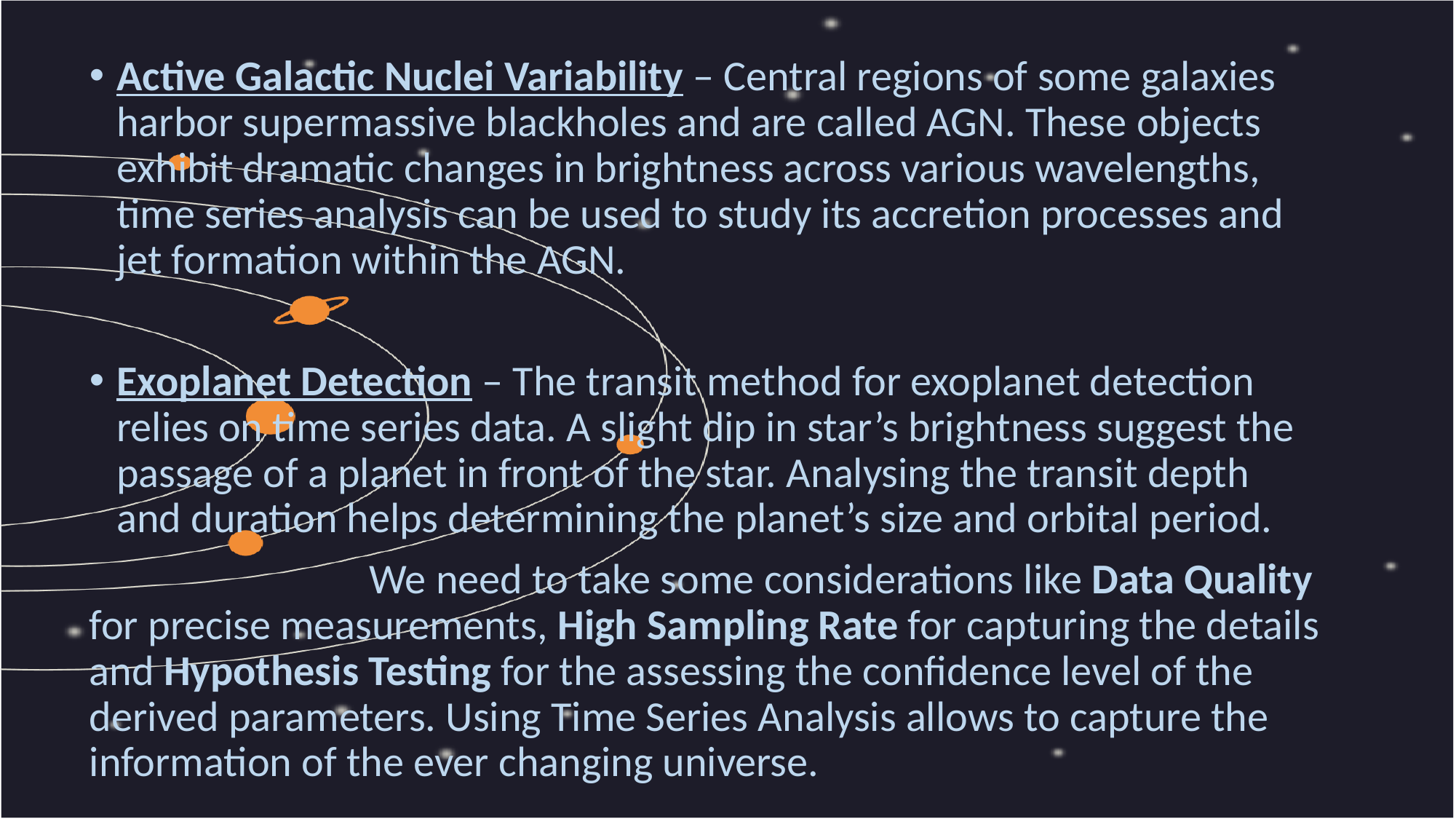

Active Galactic Nuclei Variability – Central regions of some galaxies harbor supermassive blackholes and are called AGN. These objects exhibit dramatic changes in brightness across various wavelengths, time series analysis can be used to study its accretion processes and jet formation within the AGN.

Exoplanet Detection – The transit method for exoplanet detection relies on time series data. A slight dip in star’s brightness suggest the passage of a planet in front of the star. Analysing the transit depth and duration helps determining the planet’s size and orbital period.
                             We need to take some considerations like Data Quality for precise measurements, High Sampling Rate for capturing the details and Hypothesis Testing for the assessing the confidence level of the derived parameters. Using Time Series Analysis allows to capture the information of the ever changing universe.